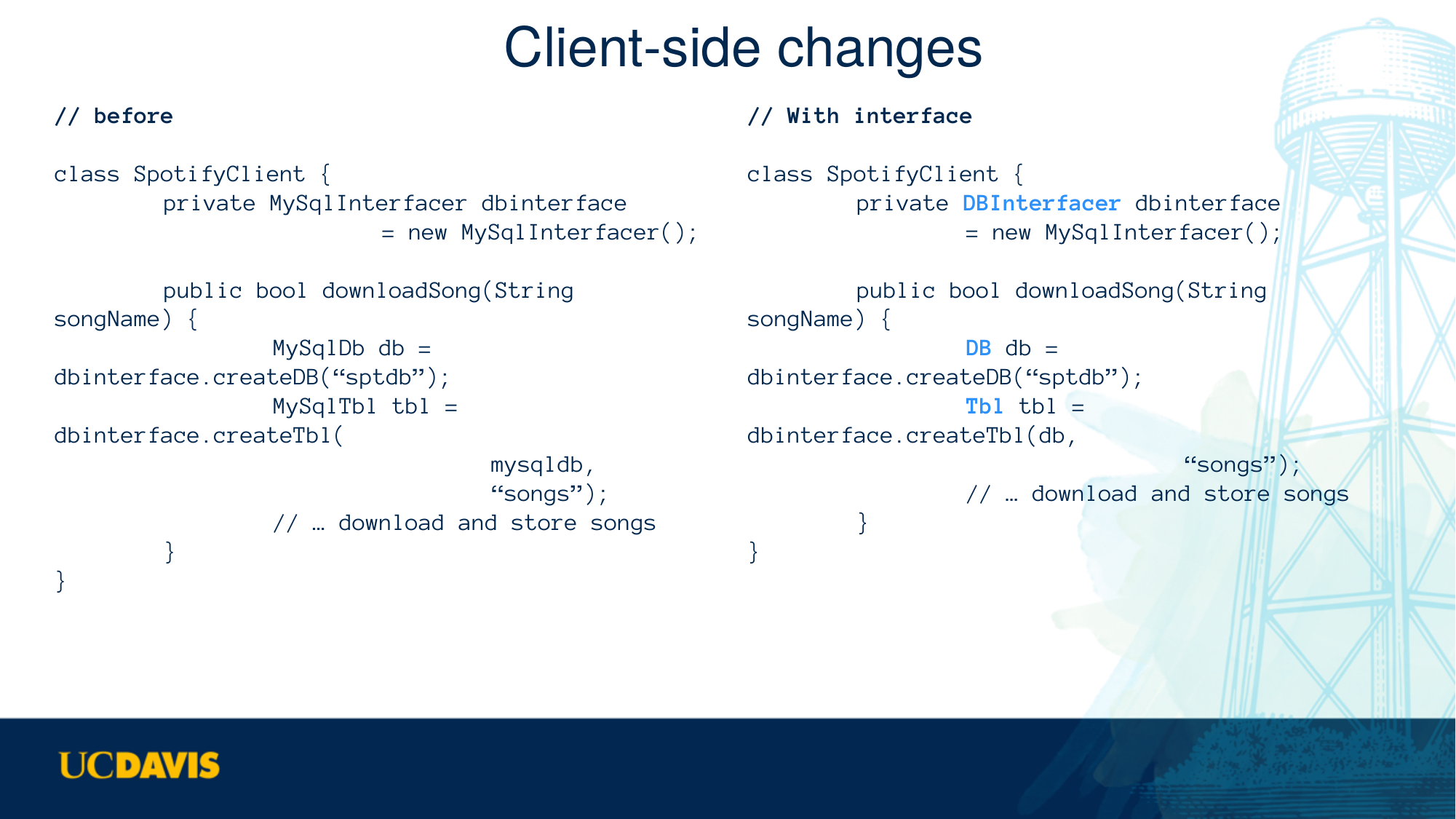

# Client-side changes
// before

class SpotifyClient {
	private MySqlInterfacer dbinterface
			= new MySqlInterfacer();
	public bool downloadSong(String songName) {
		MySqlDb db = dbinterface.createDB(“sptdb”);
   		MySqlTbl tbl = dbinterface.createTbl(
				mysqldb,
				“songs”);
		// … download and store songs
	}
}

// With interface
class SpotifyClient {
	private DBInterfacer dbinterface
		= new MySqlInterfacer();
	public bool downloadSong(String songName) {
		DB db = dbinterface.createDB(“sptdb”);
   		Tbl tbl = dbinterface.createTbl(db,
				“songs”);
		// … download and store songs
	}
}